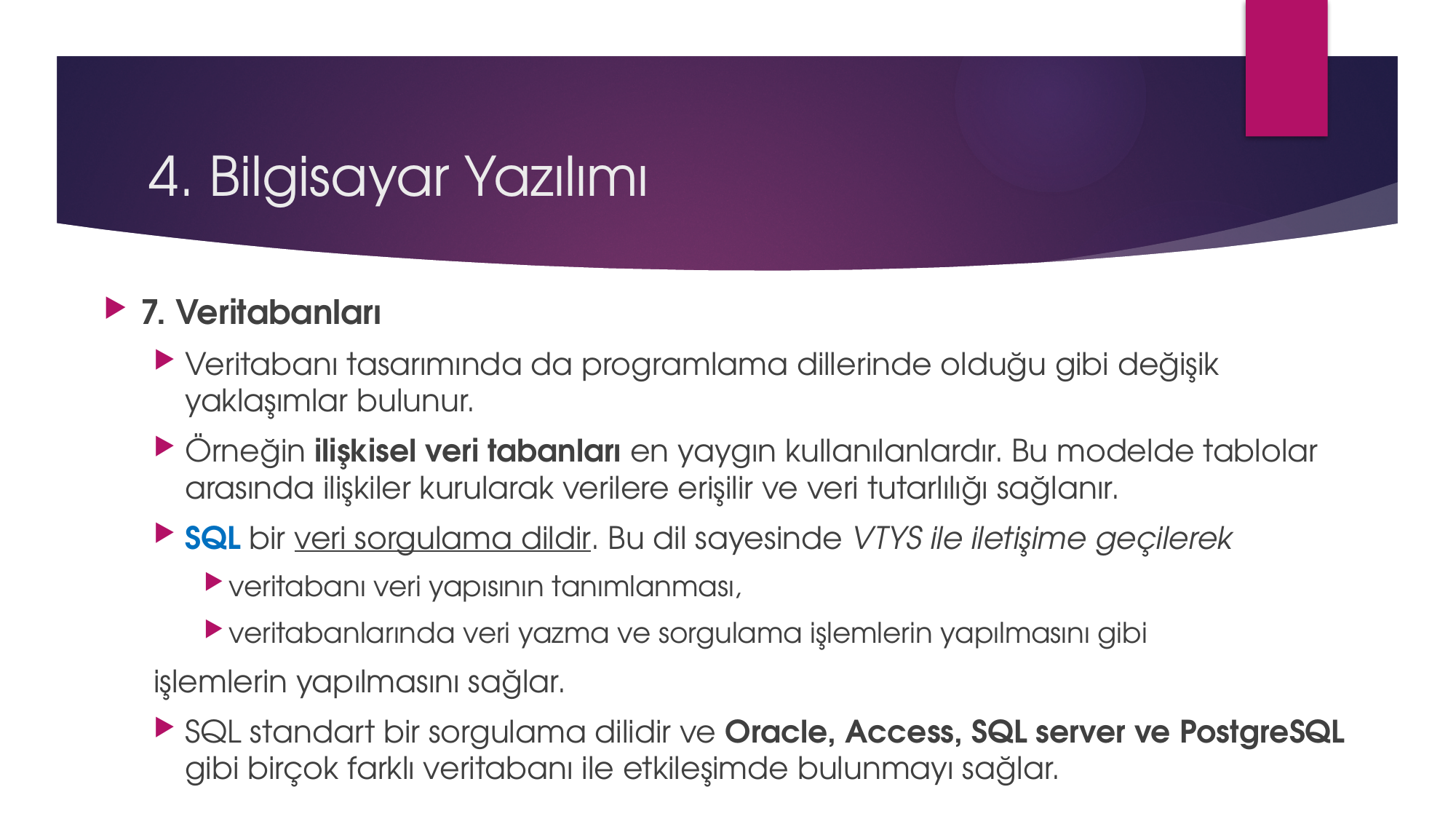

# 4. Bilgisayar Yazılımı
7. Veritabanları
Veritabanı tasarımında da programlama dillerinde olduğu gibi değişik yaklaşımlar bulunur.
Örneğin ilişkisel veri tabanları en yaygın kullanılanlardır. Bu modelde tablolar arasında ilişkiler kurularak verilere erişilir ve veri tutarlılığı sağlanır.
SQL bir veri sorgulama dildir. Bu dil sayesinde VTYS ile iletişime geçilerek
veritabanı veri yapısının tanımlanması,
veritabanlarında veri yazma ve sorgulama işlemlerin yapılmasını gibi
	işlemlerin yapılmasını sağlar.
SQL standart bir sorgulama dilidir ve Oracle, Access, SQL server ve PostgreSQL gibi birçok farklı veritabanı ile etkileşimde bulunmayı sağlar.